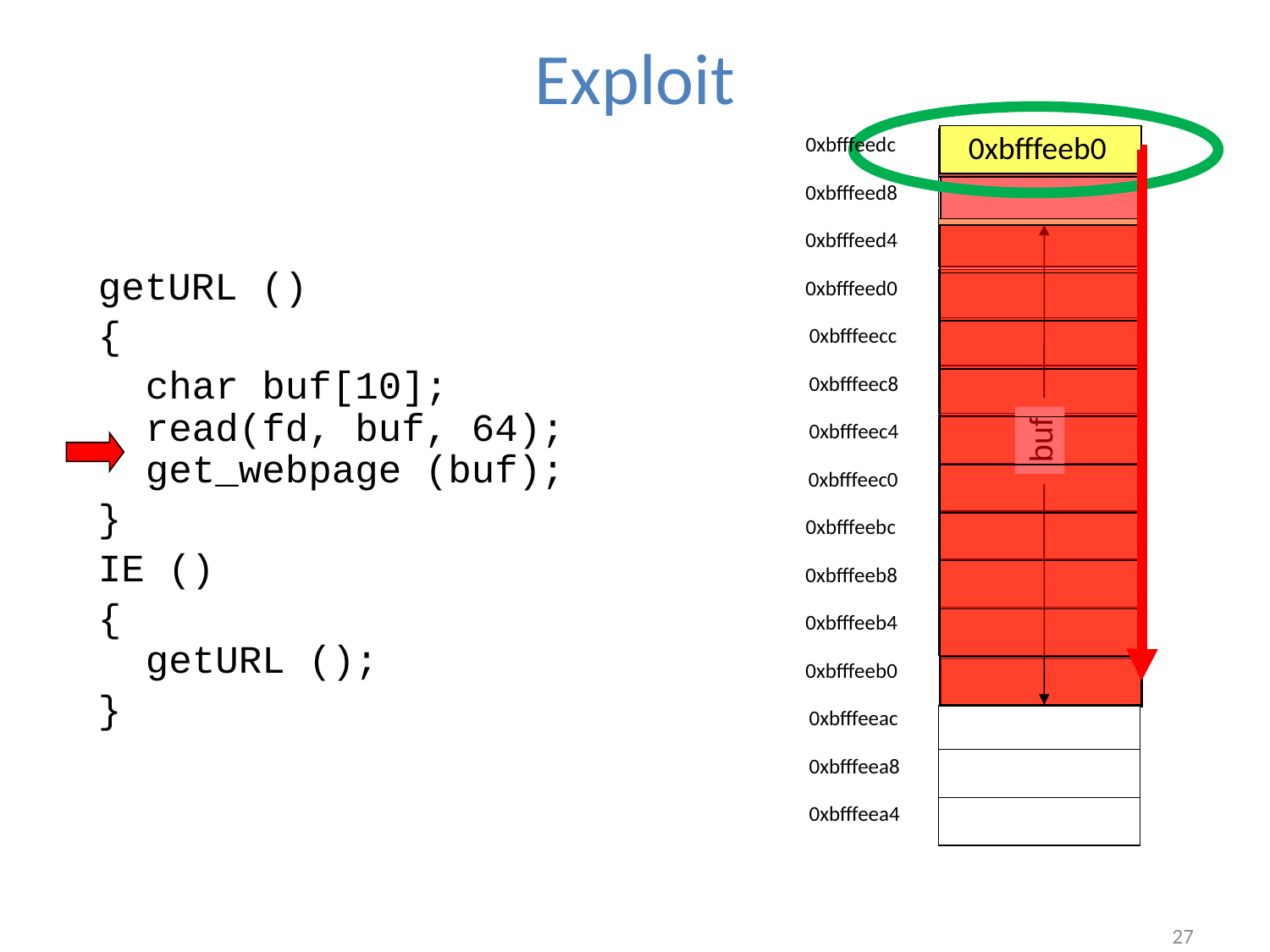

# Exploit

0xbfffeeb0

0xbfffeedc

0x08048430

0xbfffeed8

0xbfffeed4

getURL ()
{
	char buf[10];
read(fd, buf, 64);
get_webpage (buf);
}
IE ()
{
getURL ();
}
0xbfffeed0

0xbfffeecc

0xbfffeec8

0xbfffeec4
buf

0xbfffeec0

0xbfffeebc

0xbfffeeb8

0xbfffeeb4

0xbfffeeb0

0xbfffeeac

0xbfffeea8

0xbfffeea4

27